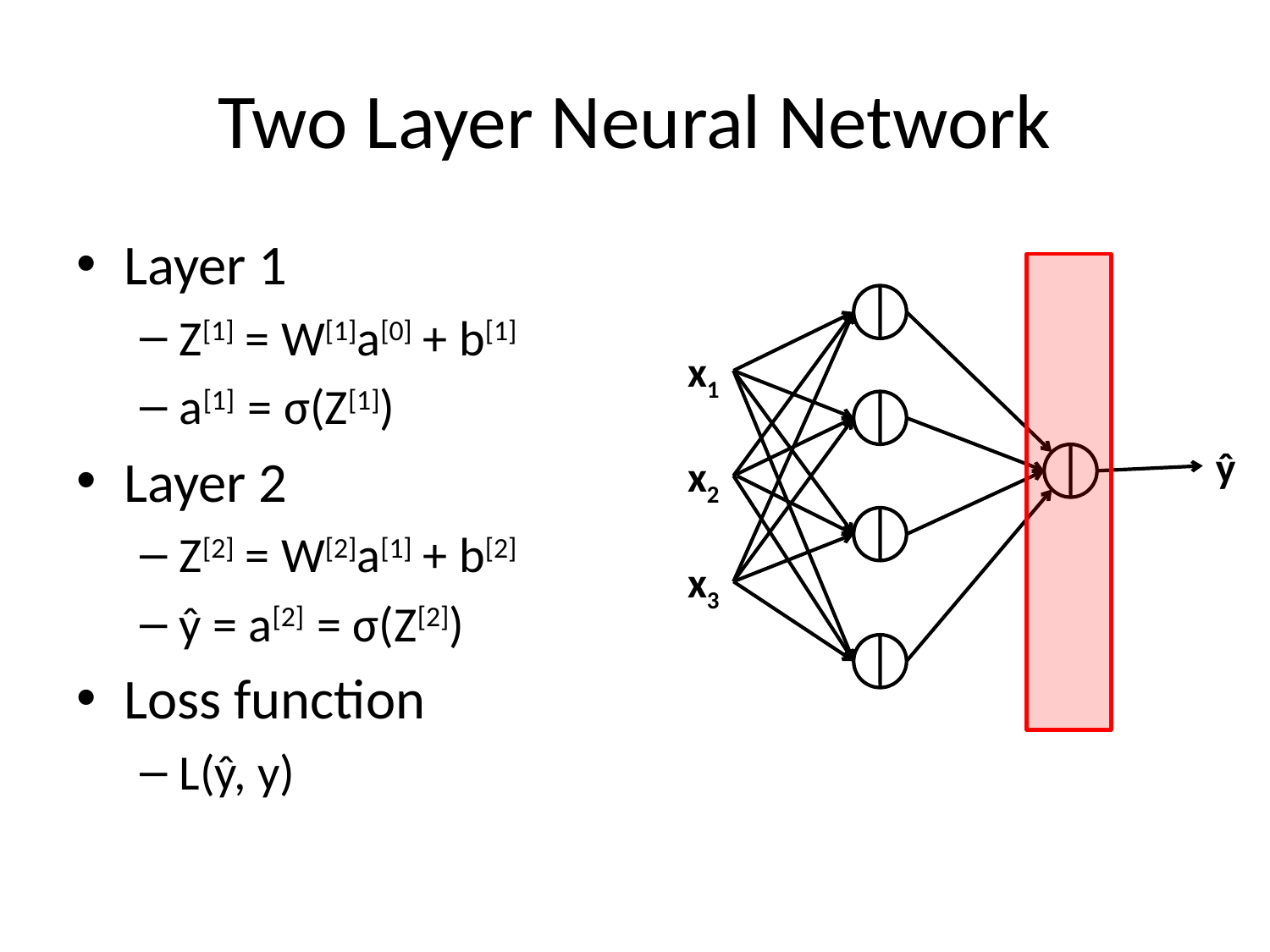

# Two Layer Neural Network
Layer 1
Z[1] = W[1]a[0] + b[1]
a[1]  = σ(Z[1])
Layer 2
Z[2] = W[2]a[1] + b[2]
ŷ = a[2]  = σ(Z[2])
Loss function
L(ŷ, y)

x1

ŷ
x2

x3